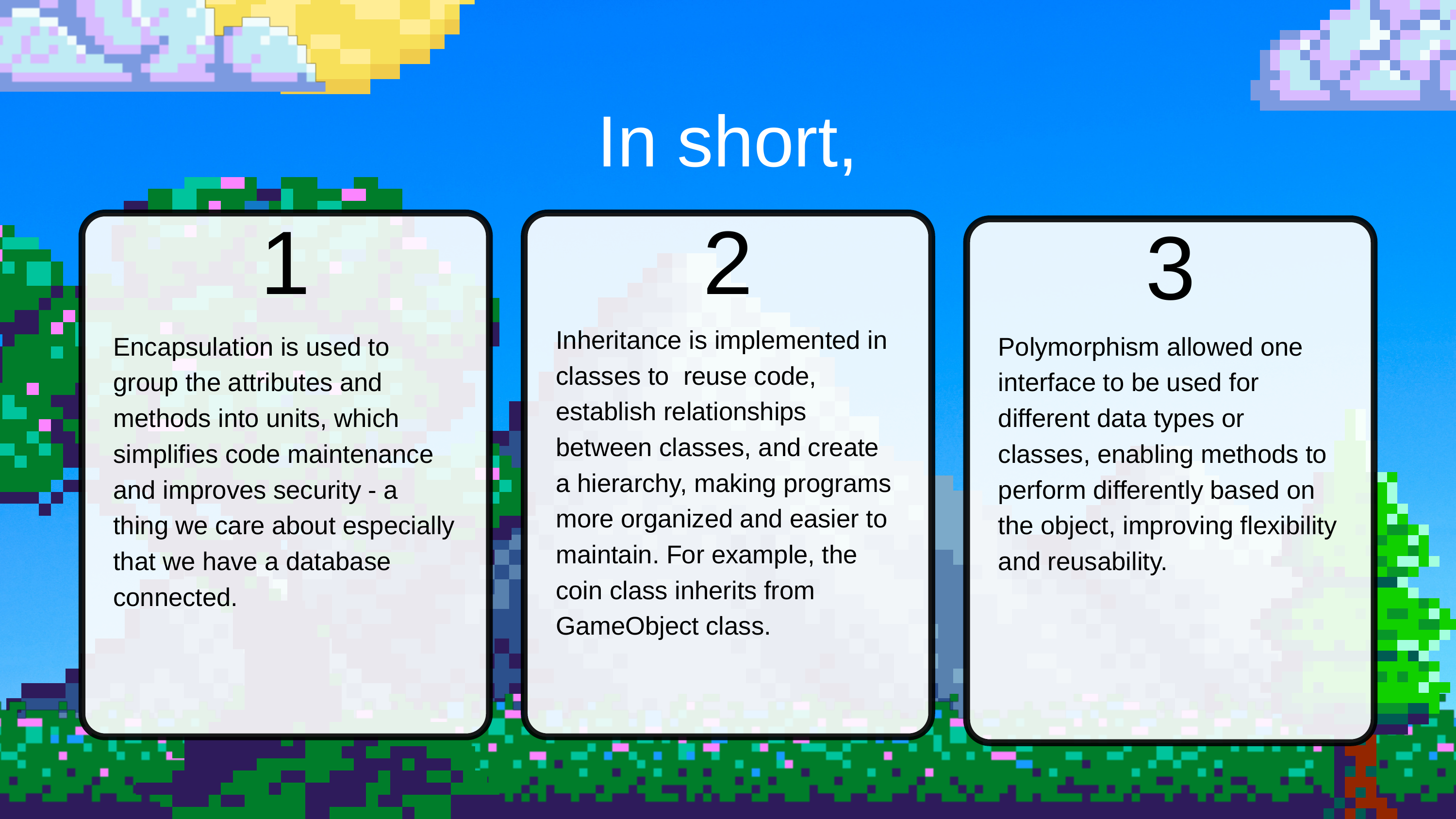

In short,

1
2
3

Inheritance is implemented in classes to  reuse code, establish relationships between classes, and create a hierarchy, making programs more organized and easier to maintain. For example, the coin class inherits from  GameObject class.
Encapsulation is used to group the attributes and methods into units, which  simplifies code maintenance and improves security - a thing we care about especially that we have a database connected.
Polymorphism allowed one interface to be used for different data types or classes, enabling methods to perform differently based on the object, improving flexibility and reusability.